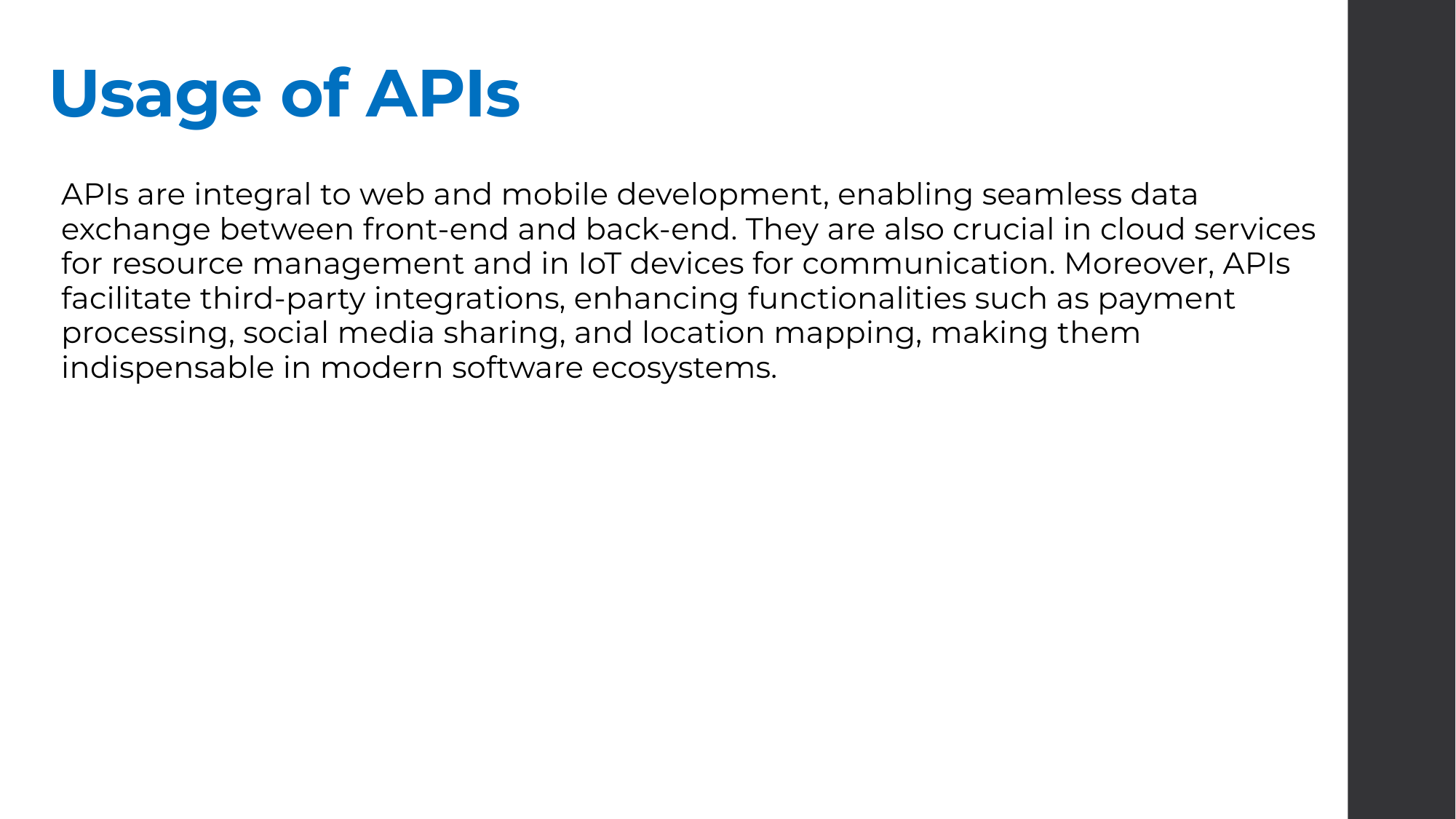

# Usage of APIs
APIs are integral to web and mobile development, enabling seamless data exchange between front-end and back-end. They are also crucial in cloud services for resource management and in IoT devices for communication. Moreover, APIs facilitate third-party integrations, enhancing functionalities such as payment processing, social media sharing, and location mapping, making them indispensable in modern software ecosystems.